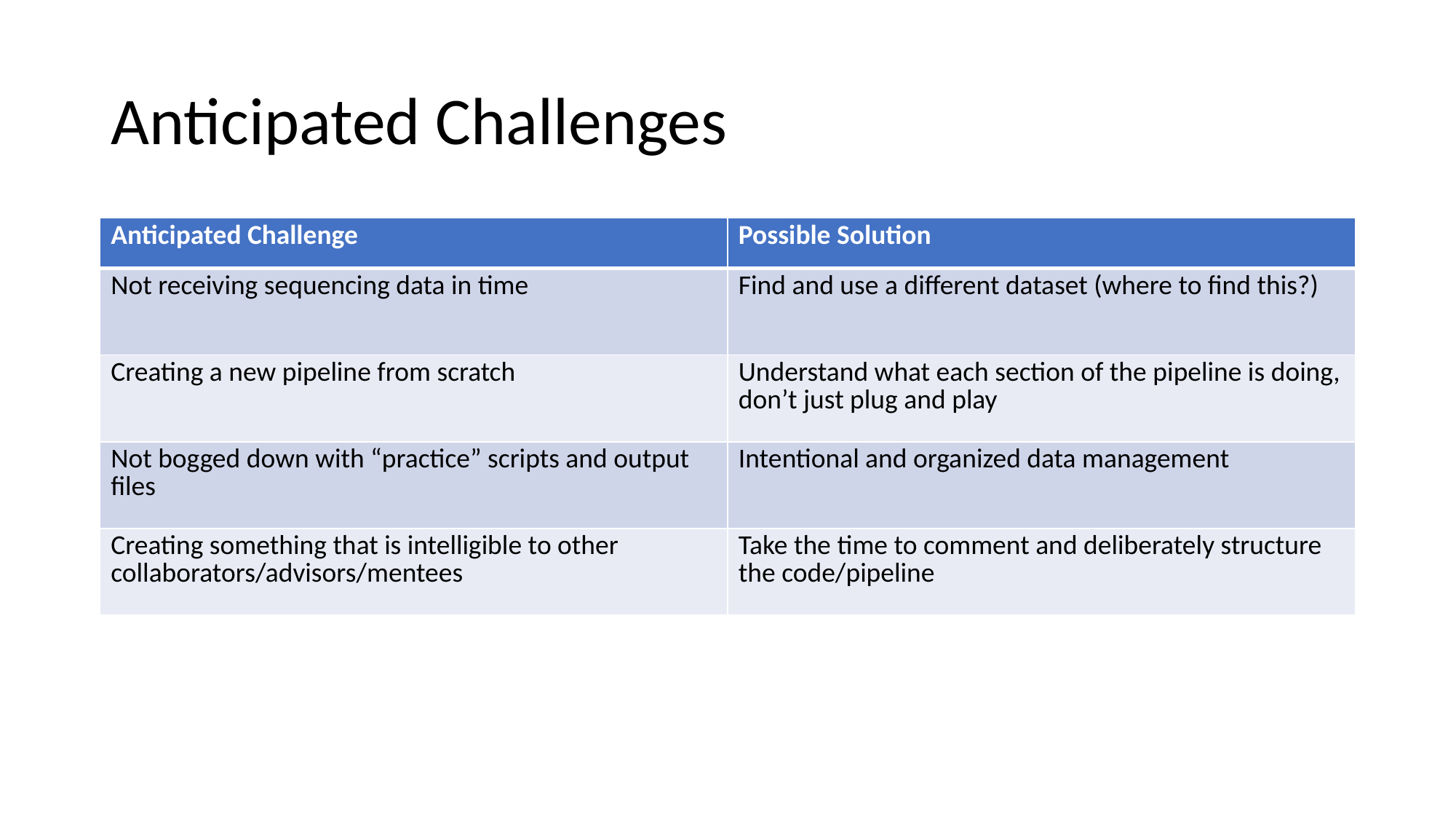

# Anticipated Challenges
| Anticipated Challenge | Possible Solution |
| --- | --- |
| Not receiving sequencing data in time | Find and use a different dataset (where to find this?) |
| Creating a new pipeline from scratch | Understand what each section of the pipeline is doing, don’t just plug and play |
| Not bogged down with “practice” scripts and output files | Intentional and organized data management |
| Creating something that is intelligible to other collaborators/advisors/mentees | Take the time to comment and deliberately structure the code/pipeline |